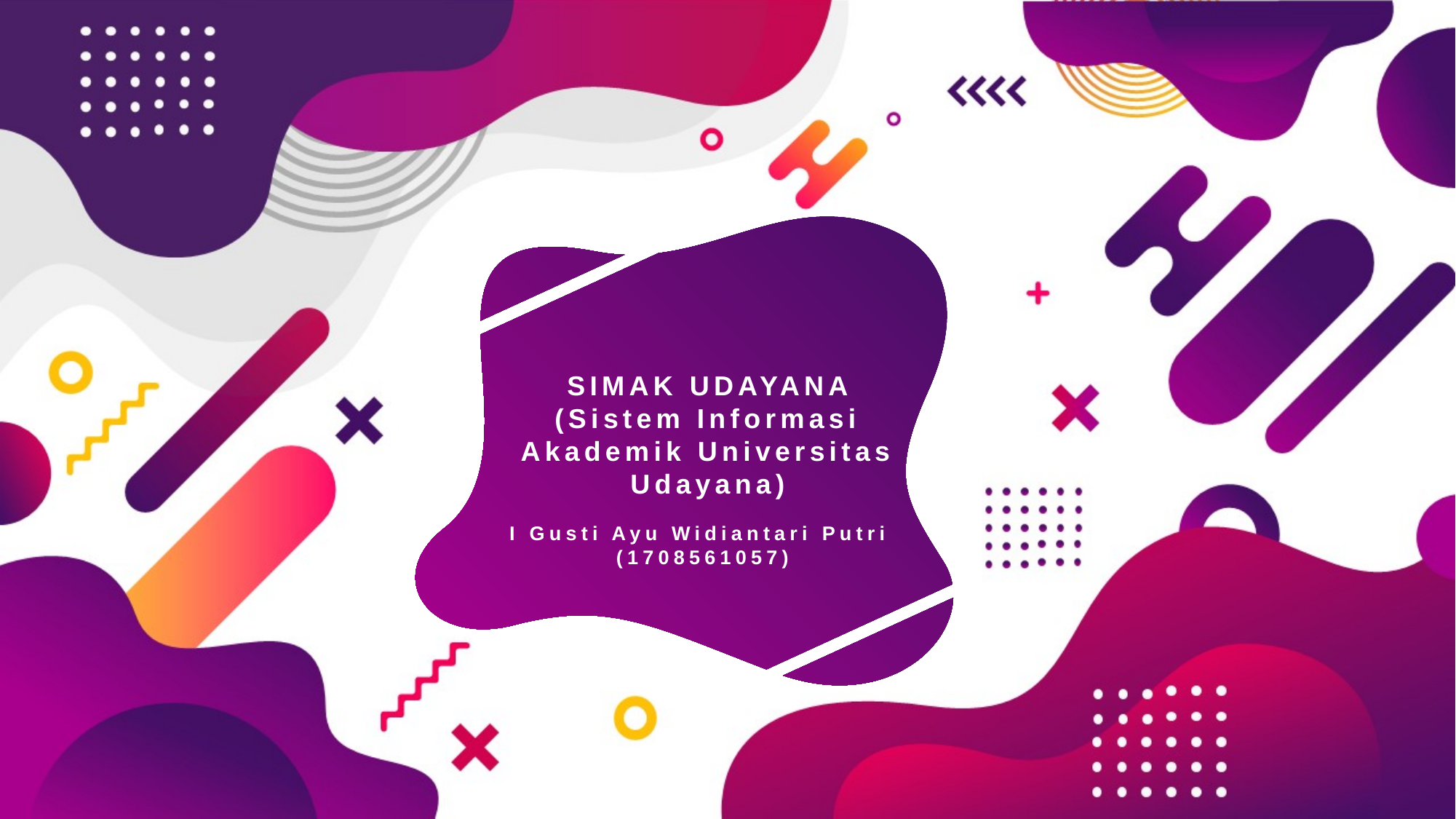

SIMAK UDAYANA
(Sistem Informasi Akademik Universitas Udayana)
I Gusti Ayu Widiantari Putri
(1708561057)